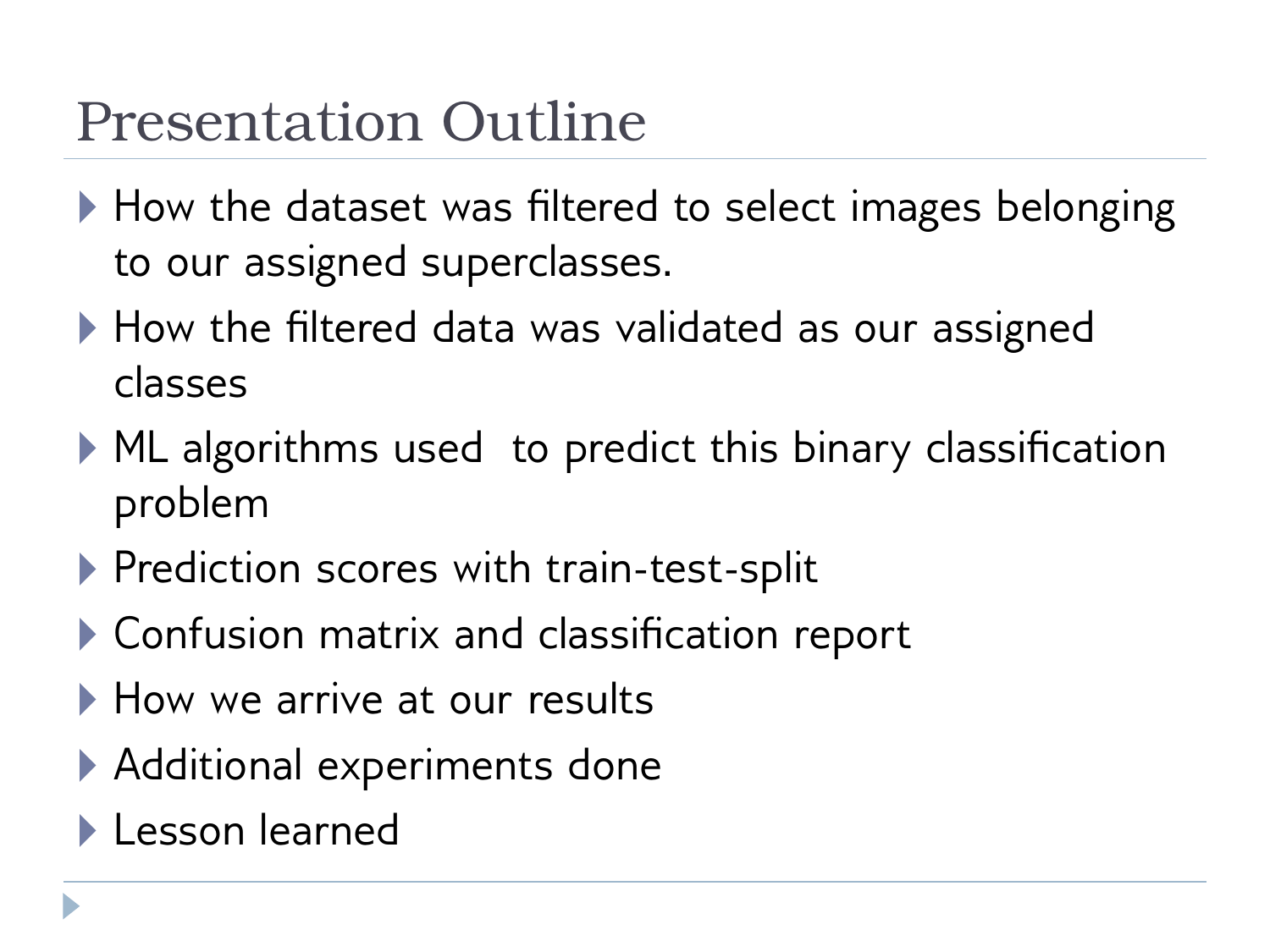

# Presentation Outline
How the dataset was filtered to select images belonging to our assigned superclasses.
How the filtered data was validated as our assigned classes
ML algorithms used  to predict this binary classification problem
Prediction scores with train-test-split
Confusion matrix and classification report
How we arrive at our results
Additional experiments done
Lesson learned